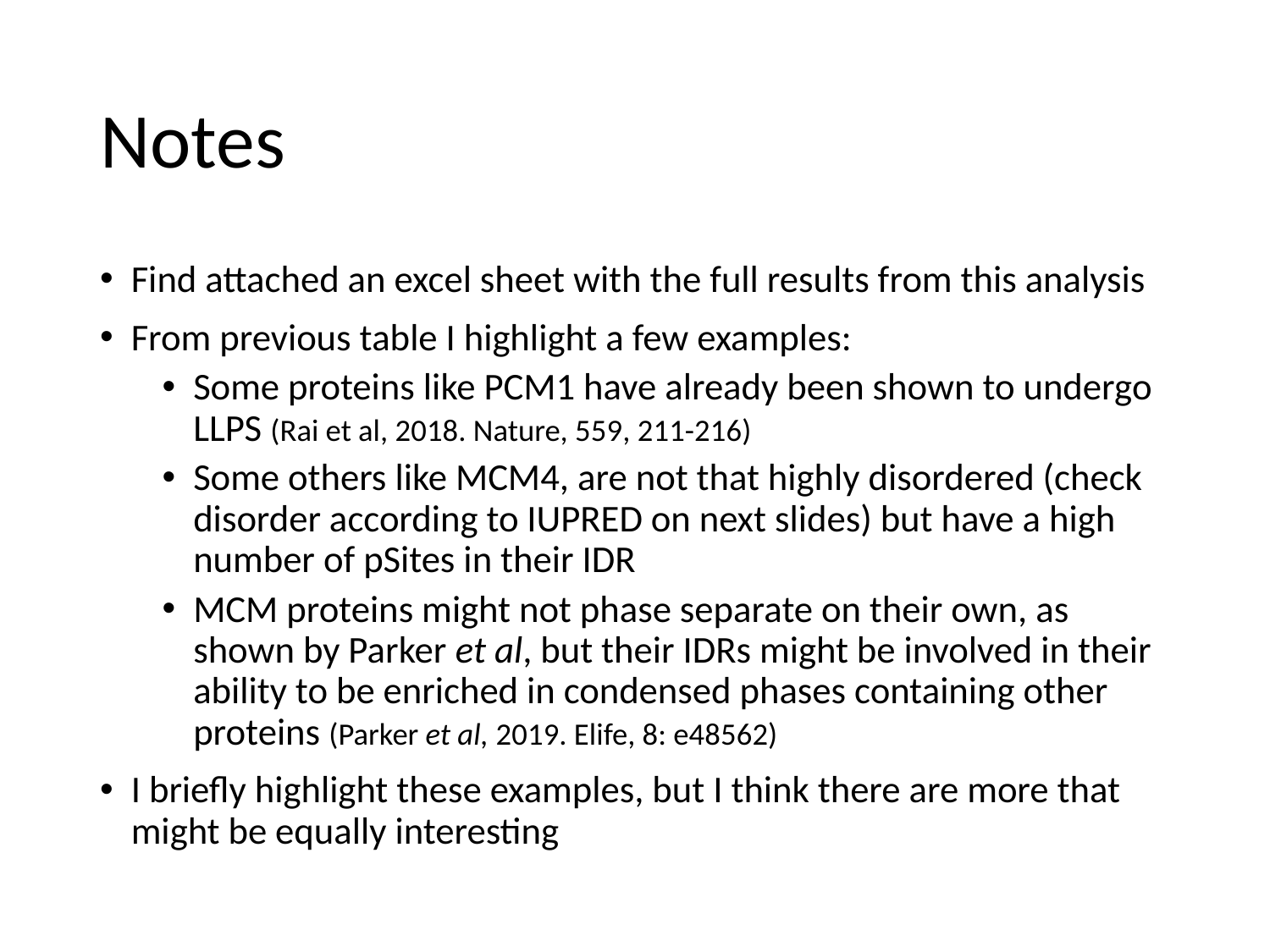

# Notes
Find attached an excel sheet with the full results from this analysis
From previous table I highlight a few examples:
Some proteins like PCM1 have already been shown to undergo LLPS (Rai et al, 2018. Nature, 559, 211-216)
Some others like MCM4, are not that highly disordered (check disorder according to IUPRED on next slides) but have a high number of pSites in their IDR
MCM proteins might not phase separate on their own, as shown by Parker et al, but their IDRs might be involved in their ability to be enriched in condensed phases containing other proteins (Parker et al, 2019. Elife, 8: e48562)
I briefly highlight these examples, but I think there are more that might be equally interesting